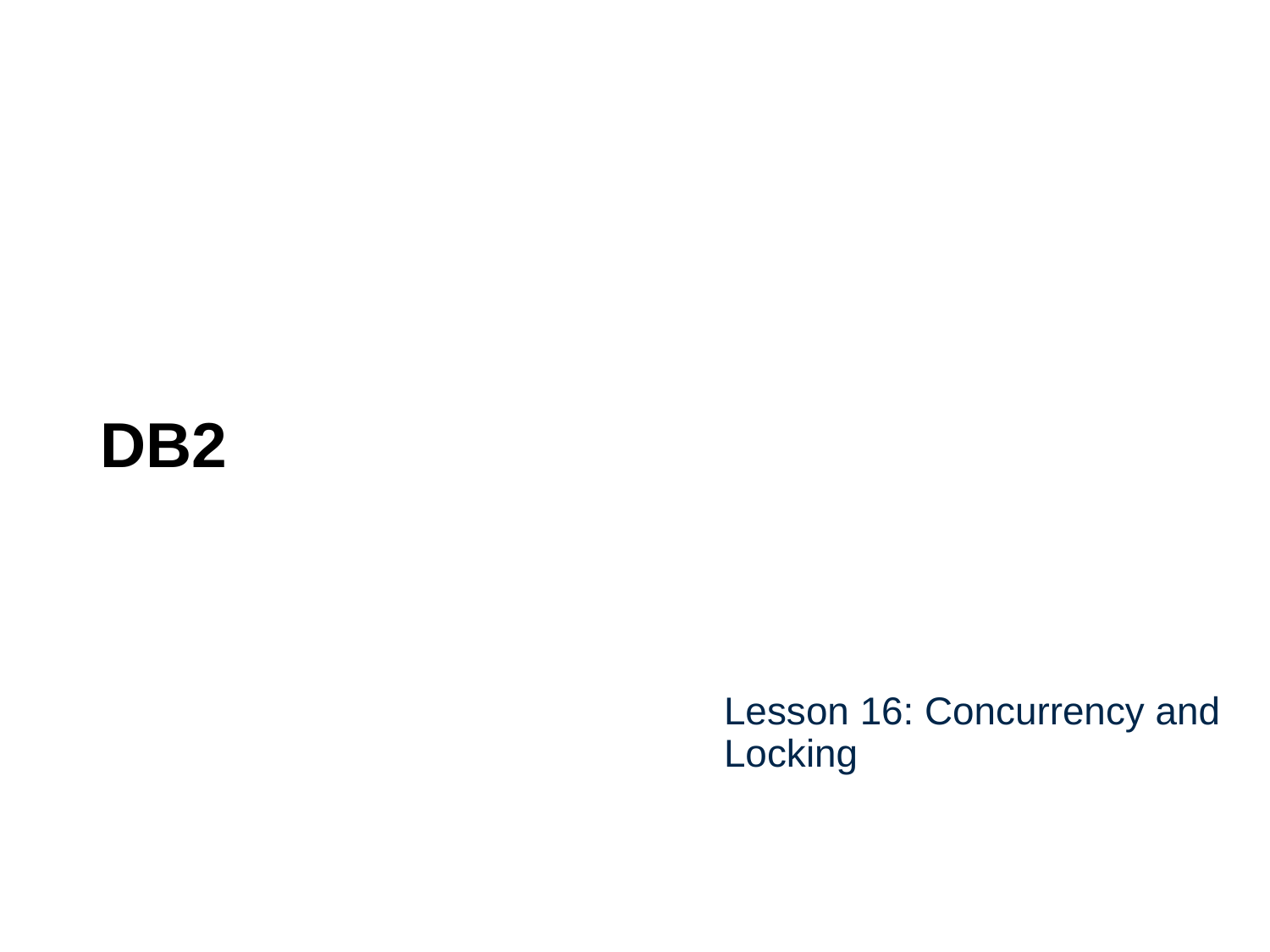

# DB2
Lesson 16: Concurrency and Locking